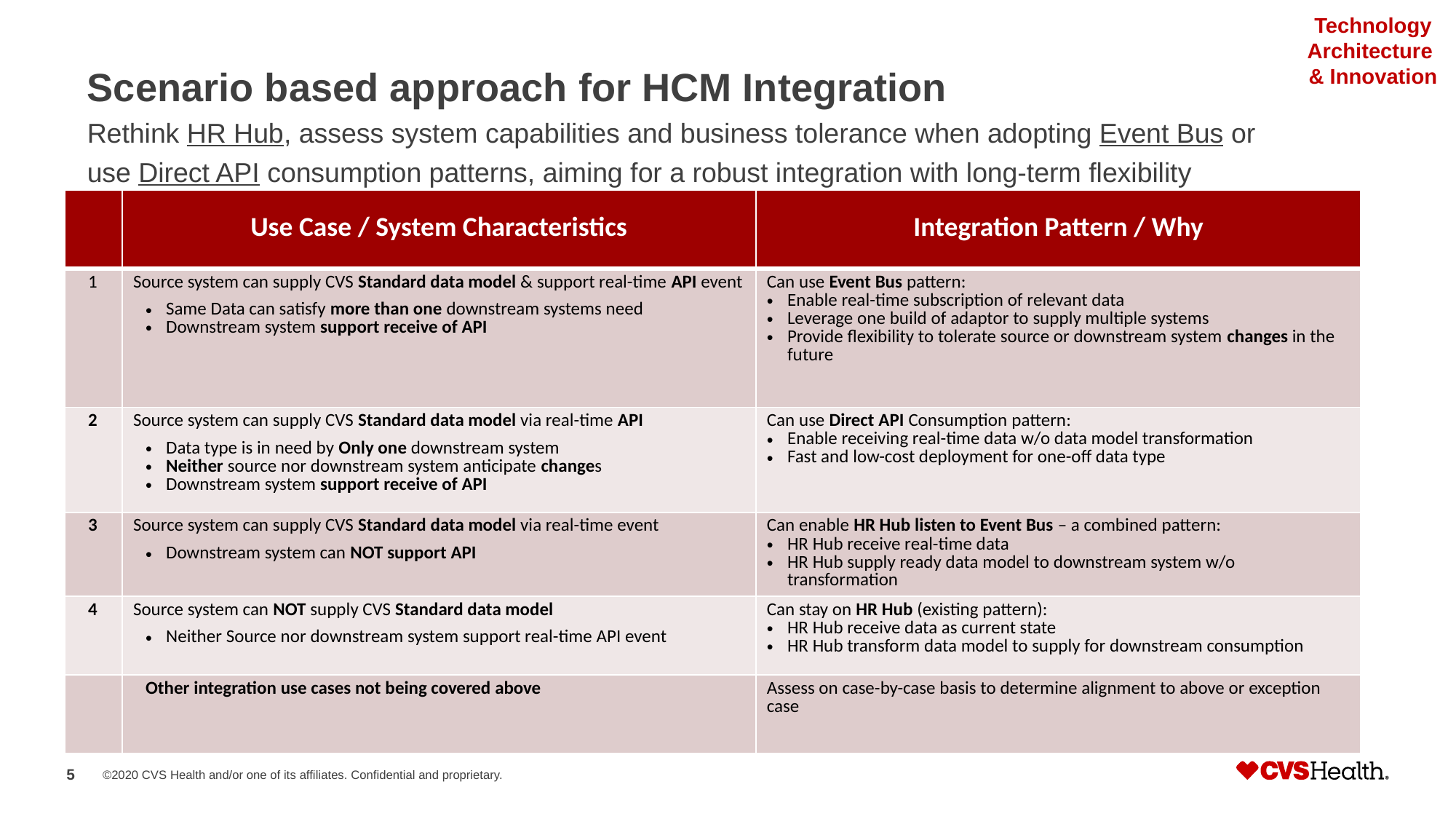

# Scenario based approach for HCM Integration Rethink HR Hub, assess system capabilities and business tolerance when adopting Event Bus or use Direct API consumption patterns, aiming for a robust integration with long-term flexibility
|  | Use Case / System Characteristics | Integration Pattern / Why |
| --- | --- | --- |
| 1 | Source system can supply CVS Standard data model & support real-time API event Same Data can satisfy more than one downstream systems need Downstream system support receive of API | Can use Event Bus pattern: Enable real-time subscription of relevant data Leverage one build of adaptor to supply multiple systems Provide flexibility to tolerate source or downstream system changes in the future |
| 2 | Source system can supply CVS Standard data model via real-time API Data type is in need by Only one downstream system Neither source nor downstream system anticipate changes Downstream system support receive of API | Can use Direct API Consumption pattern: Enable receiving real-time data w/o data model transformation Fast and low-cost deployment for one-off data type |
| 3 | Source system can supply CVS Standard data model via real-time event Downstream system can NOT support API | Can enable HR Hub listen to Event Bus – a combined pattern: HR Hub receive real-time data HR Hub supply ready data model to downstream system w/o transformation |
| 4 | Source system can NOT supply CVS Standard data model Neither Source nor downstream system support real-time API event | Can stay on HR Hub (existing pattern): HR Hub receive data as current state HR Hub transform data model to supply for downstream consumption |
|  | Other integration use cases not being covered above | Assess on case-by-case basis to determine alignment to above or exception case |